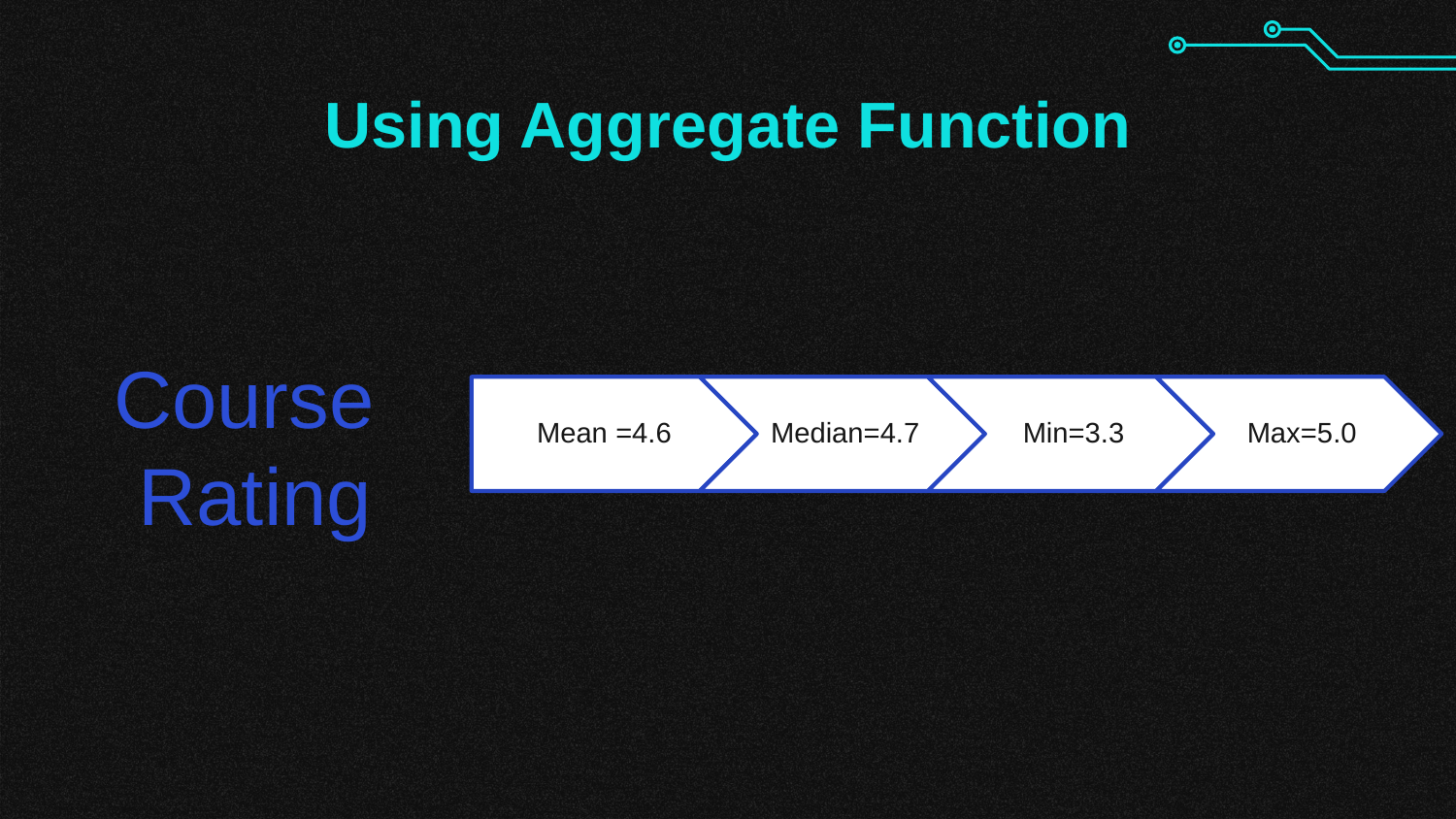

# Using Aggregate Function
Mean =4.6
Median=4.7
Min=3.3
Max=5.0
Course
Rating